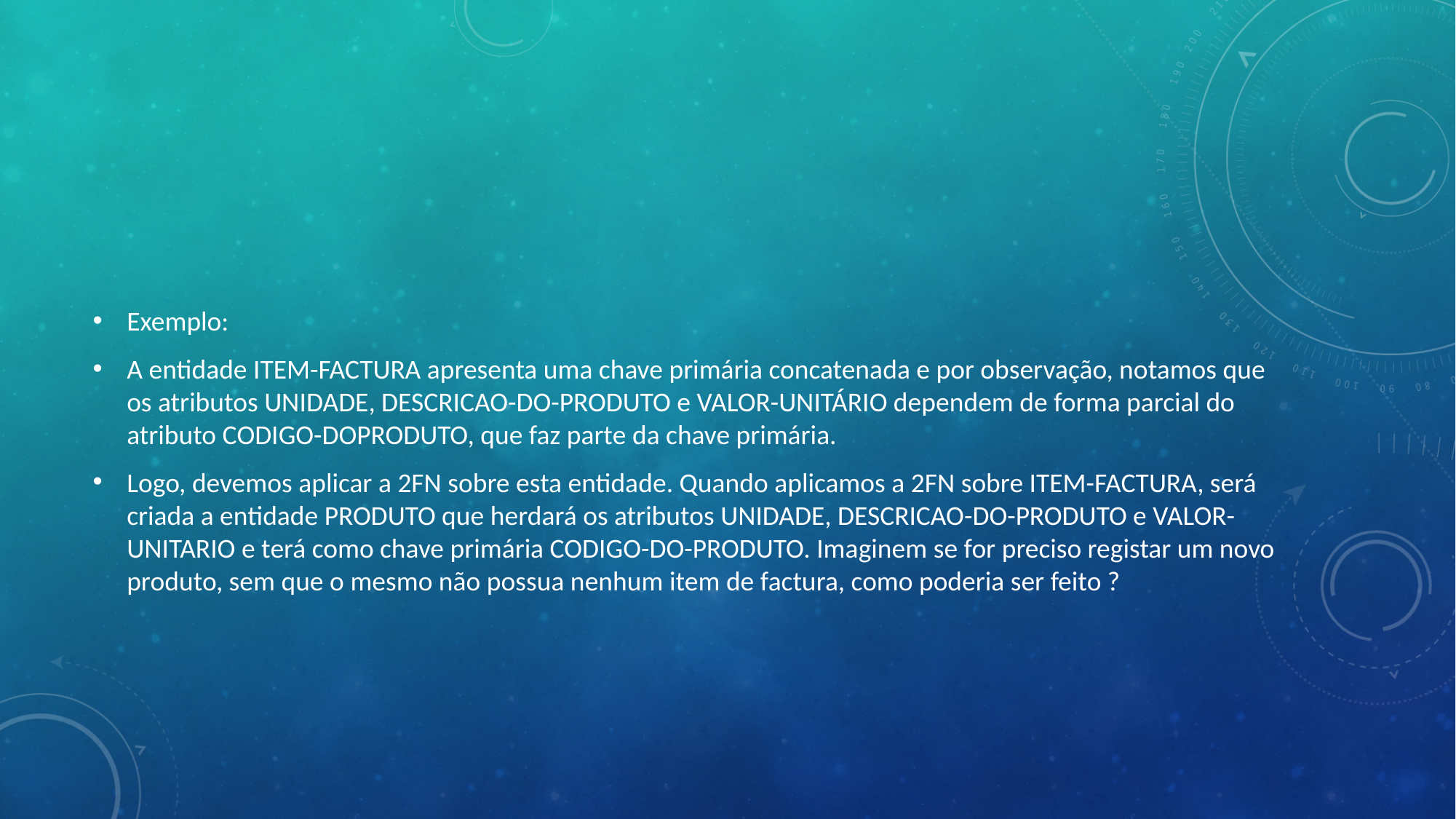

#
Exemplo:
A entidade ITEM-FACTURA apresenta uma chave primária concatenada e por observação, notamos que os atributos UNIDADE, DESCRICAO-DO-PRODUTO e VALOR-UNITÁRIO dependem de forma parcial do atributo CODIGO-DOPRODUTO, que faz parte da chave primária.
Logo, devemos aplicar a 2FN sobre esta entidade. Quando aplicamos a 2FN sobre ITEM-FACTURA, será criada a entidade PRODUTO que herdará os atributos UNIDADE, DESCRICAO-DO-PRODUTO e VALOR-UNITARIO e terá como chave primária CODIGO-DO-PRODUTO. Imaginem se for preciso registar um novo produto, sem que o mesmo não possua nenhum item de factura, como poderia ser feito ?